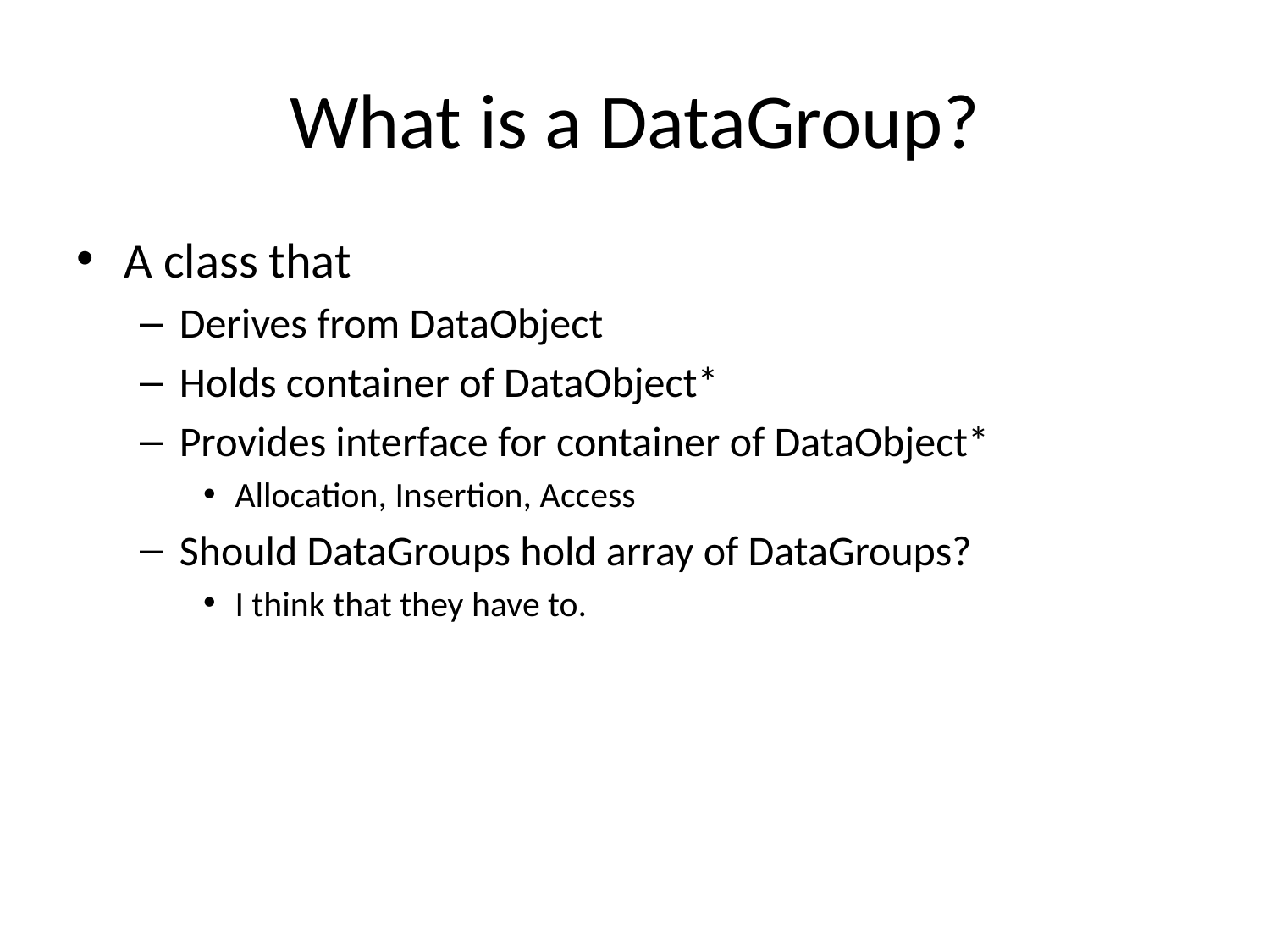

# What is a DataGroup?
A class that
Derives from DataObject
Holds container of DataObject*
Provides interface for container of DataObject*
Allocation, Insertion, Access
Should DataGroups hold array of DataGroups?
I think that they have to.